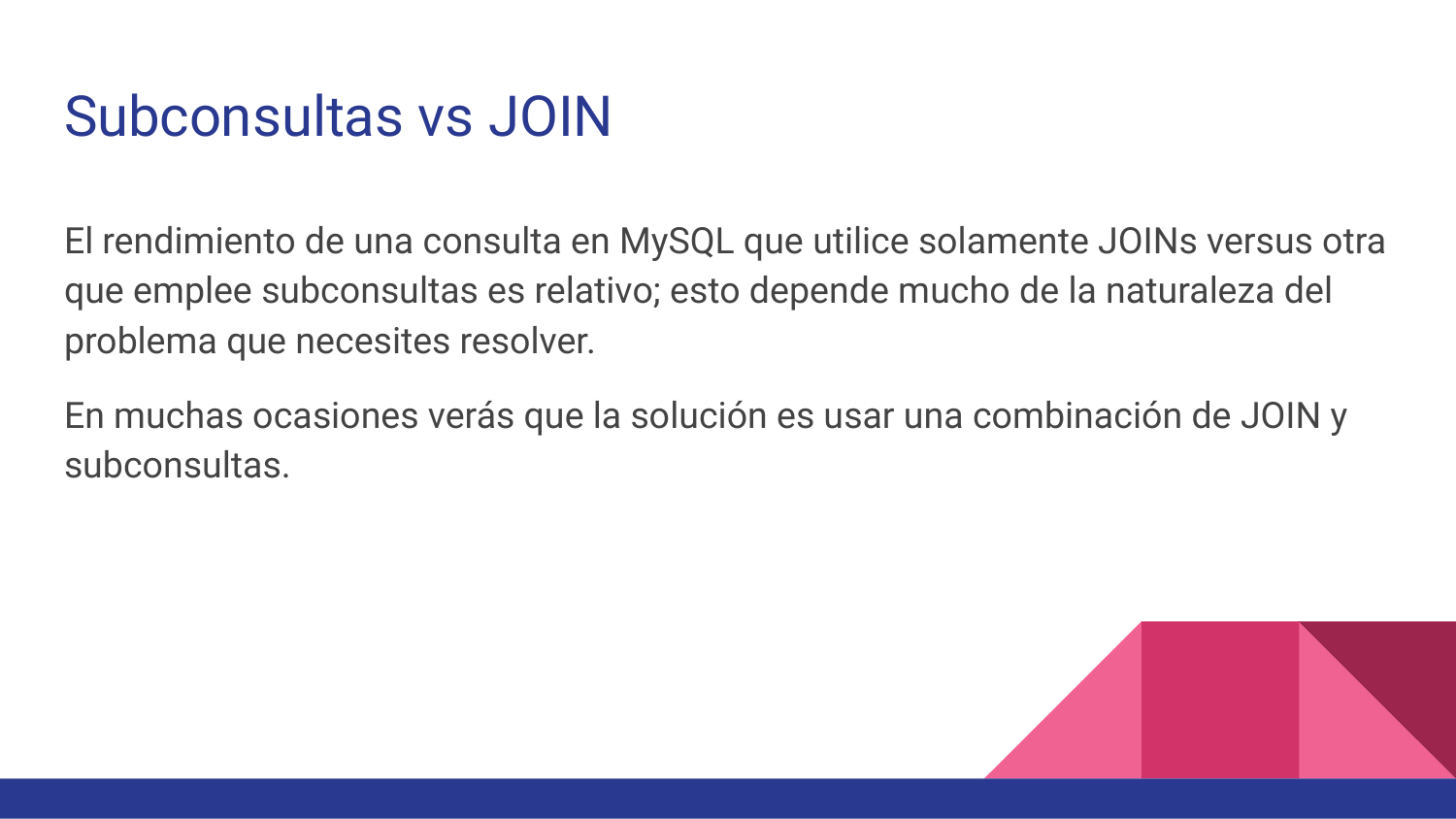

# Subconsultas vs JOIN
El rendimiento de una consulta en MySQL que utilice solamente JOINs versus otra que emplee subconsultas es relativo; esto depende mucho de la naturaleza del problema que necesites resolver.
En muchas ocasiones verás que la solución es usar una combinación de JOIN y subconsultas.